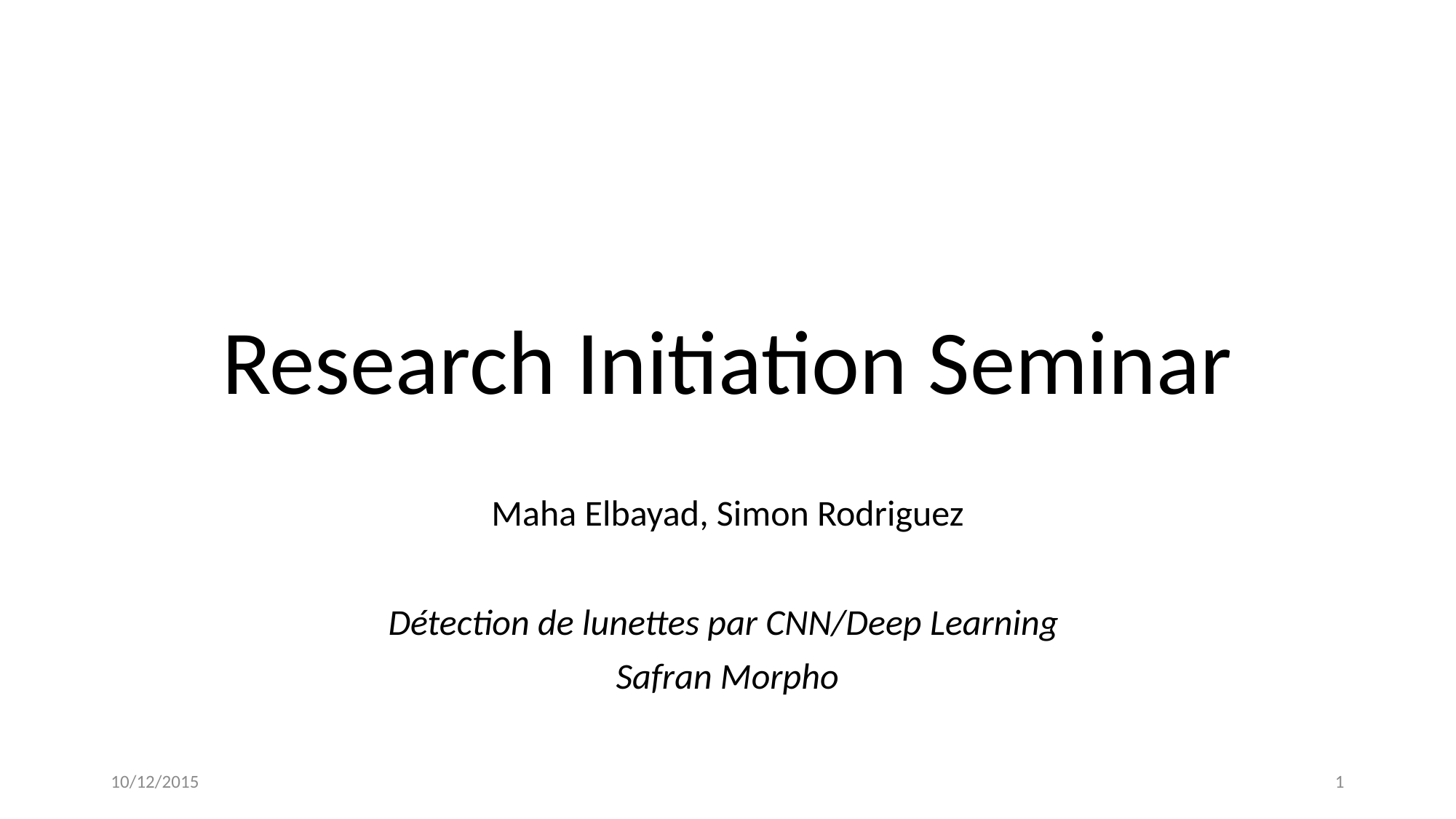

# Research Initiation Seminar

Maha Elbayad, Simon Rodriguez

Détection de lunettes par CNN/Deep Learning
Safran Morpho

10/12/2015
1